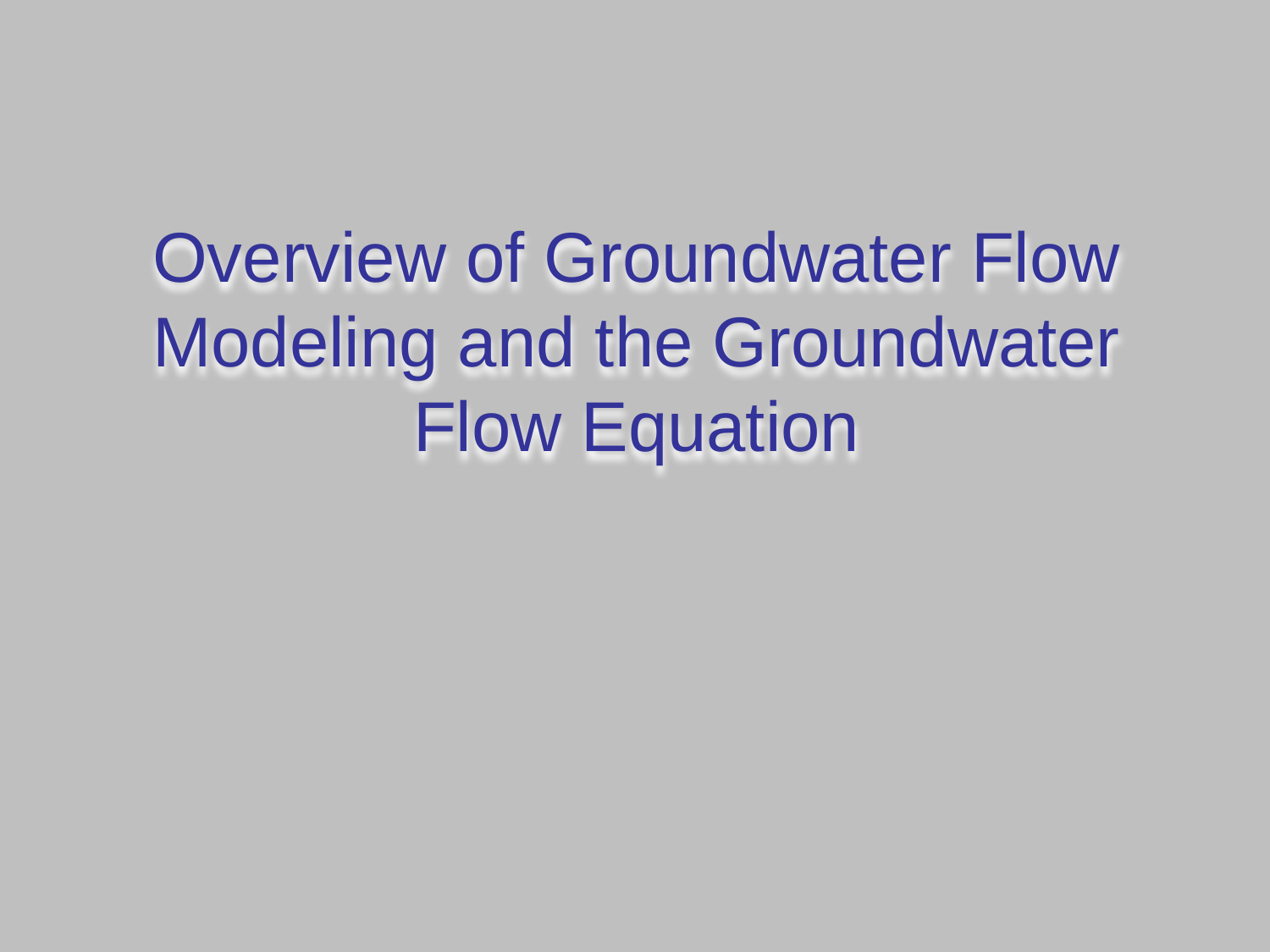

# Overview of Groundwater Flow Modeling and the Groundwater Flow Equation